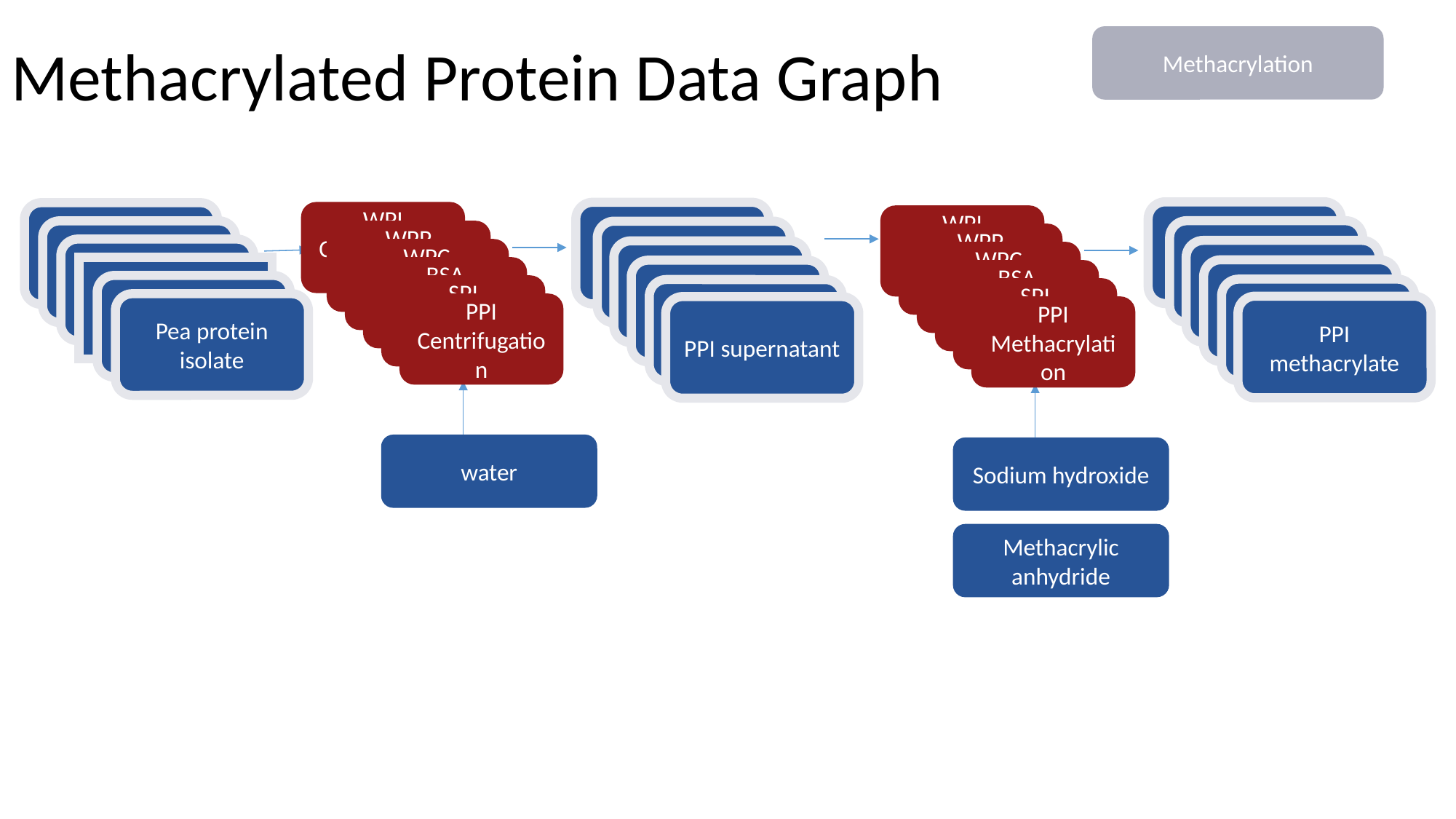

# Methacrylated Protein Data Graph
Methacrylation
WPI methacrylate
WPI Centrifugation
WPI supernatant
Whey protein isolate
WPI Methacrylation
WPP Centrifugation
WPC methacrylate
Whey protein concentrate
WPC supernatant
WPP Methacrylation
WPC Centrifugation
Whey protein powder
WPP methacrylatet
WPP supernatant
WPC Methacrylation
BSA Centrifugation
Bovine serum albumin
BSA methacrylate
BSA Methacrylation
BSA supernatant
SPI Centrifugation
Soy protein isolate
SPI Methacrylation
SPI methacrylate
SPI supernatant
PPI Centrifugation
Pea protein isolate
PPI methacrylate
PPI Methacrylation
PPI supernatant
water
Sodium hydroxide
Methacrylic anhydride